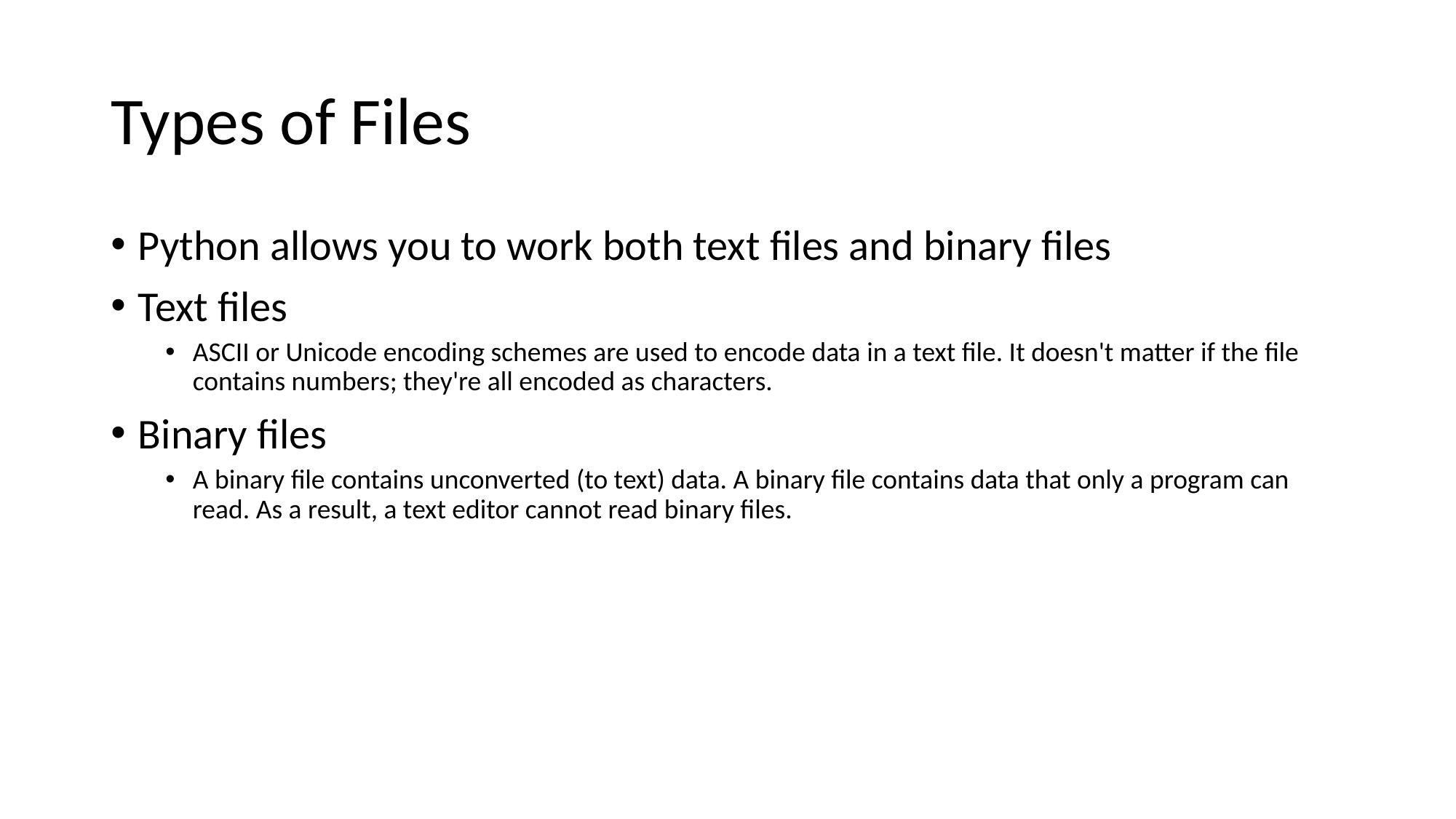

# Types of Files
Python allows you to work both text files and binary files
Text files
ASCII or Unicode encoding schemes are used to encode data in a text file. It doesn't matter if the file contains numbers; they're all encoded as characters.
Binary files
A binary file contains unconverted (to text) data. A binary file contains data that only a program can read. As a result, a text editor cannot read binary files.